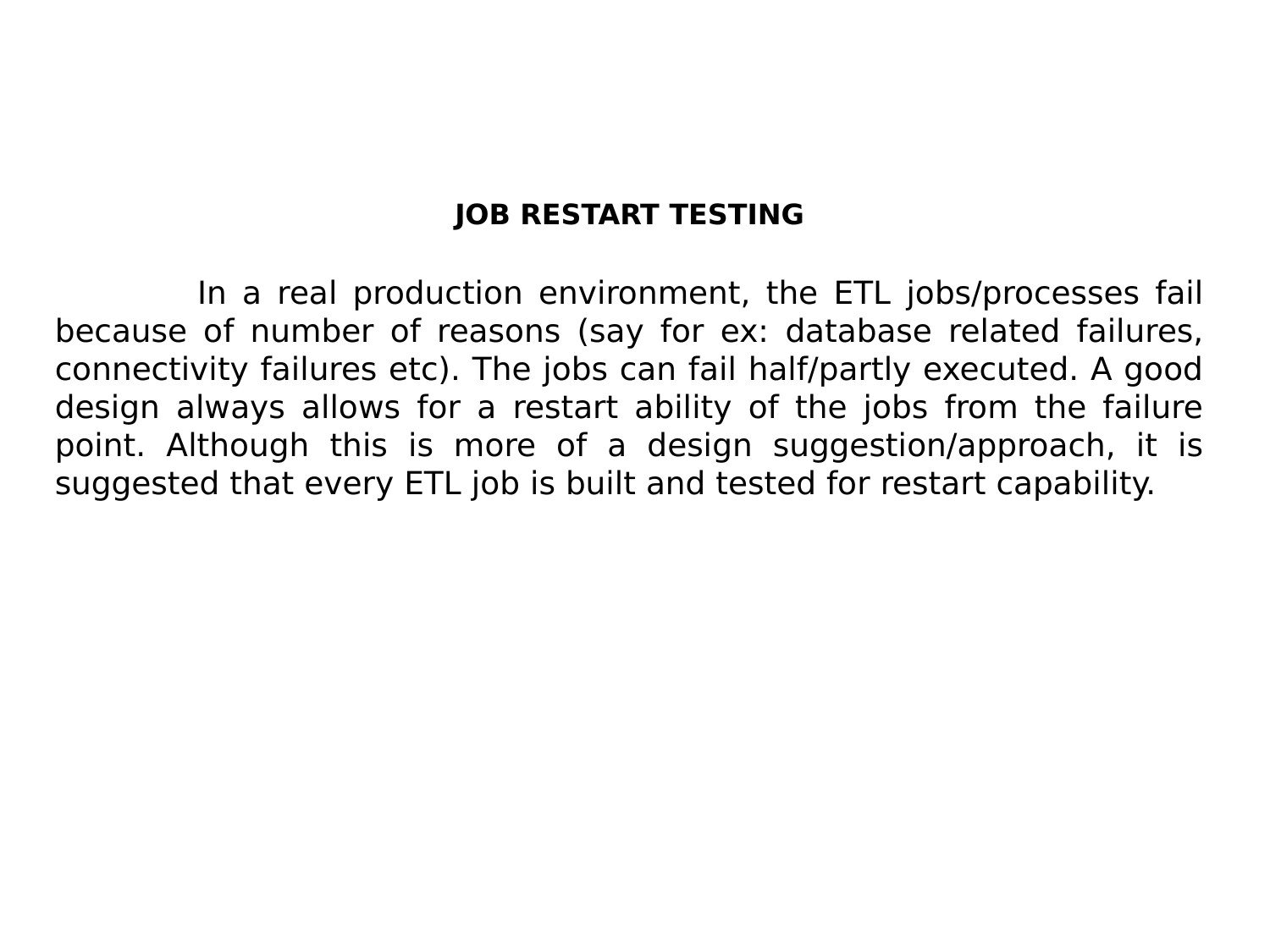

JOB RESTART TESTING

	 In a real production environment, the ETL jobs/processes fail because of number of reasons (say for ex: database related failures, connectivity failures etc). The jobs can fail half/partly executed. A good design always allows for a restart ability of the jobs from the failure point. Although this is more of a design suggestion/approach, it is suggested that every ETL job is built and tested for restart capability.